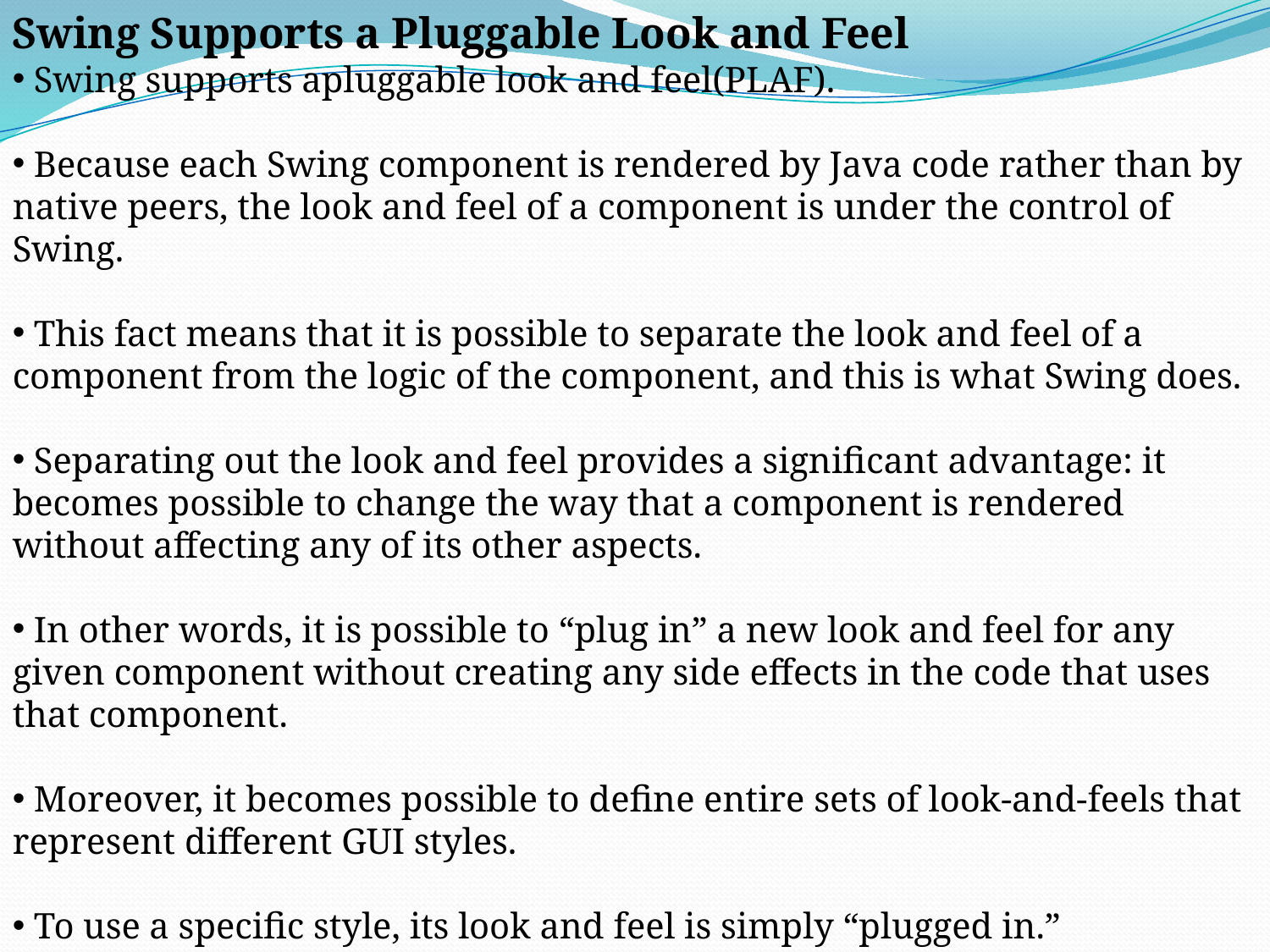

Swing Supports a Pluggable Look and Feel
 Swing supports apluggable look and feel(PLAF).

 Because each Swing component is rendered by Java code rather than by native peers, the look and feel of a component is under the control of Swing.

 This fact means that it is possible to separate the look and feel of a component from the logic of the component, and this is what Swing does.

 Separating out the look and feel provides a significant advantage: it becomes possible to change the way that a component is rendered without affecting any of its other aspects.

 In other words, it is possible to “plug in” a new look and feel for any given component without creating any side effects in the code that uses that component.

 Moreover, it becomes possible to define entire sets of look-and-feels that represent different GUI styles.

 To use a specific style, its look and feel is simply “plugged in.”
 Once this is done, all components are automatically rendered using that style.